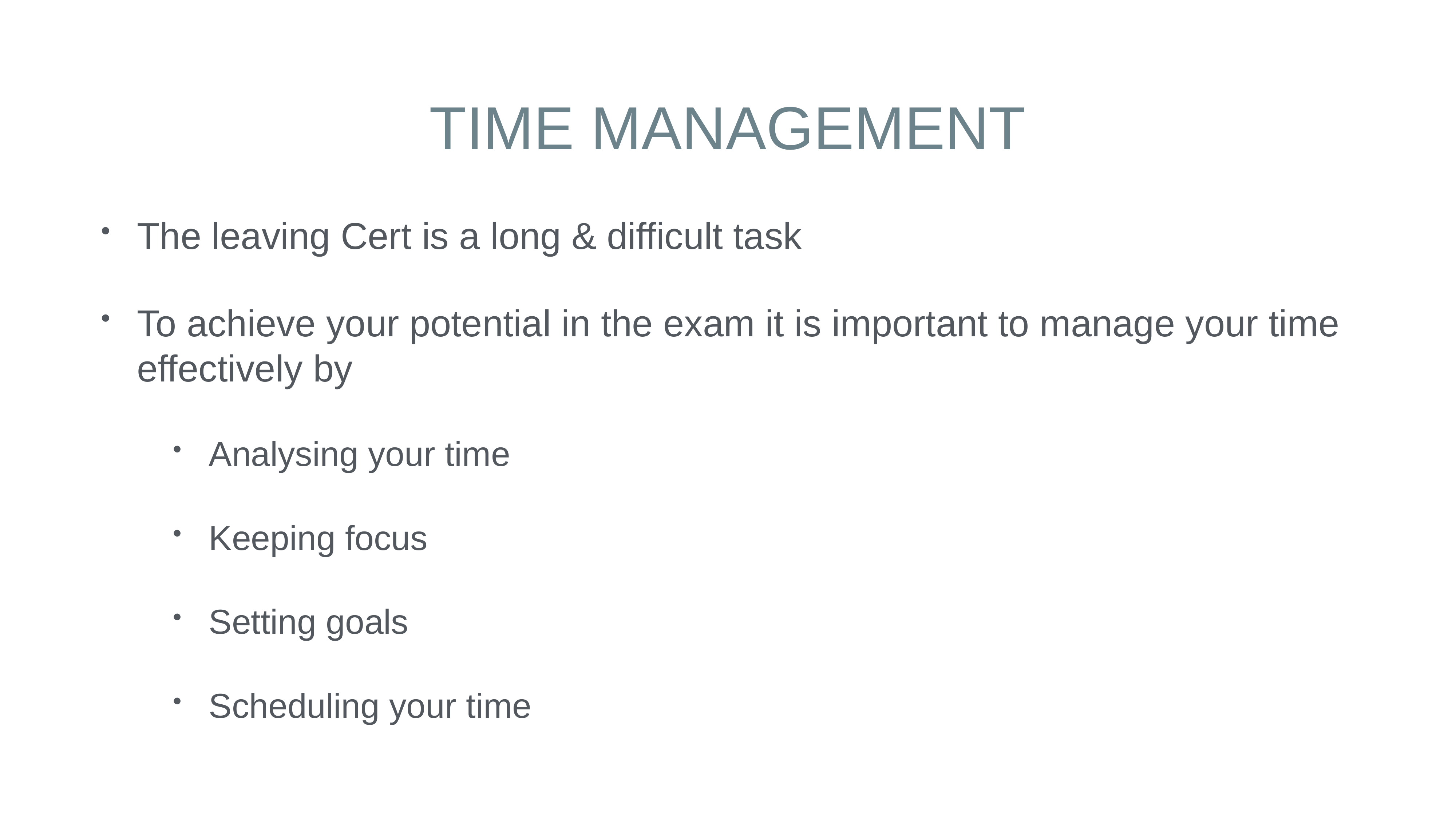

# TIME MANAGEMENT
The leaving Cert is a long & difficult task
To achieve your potential in the exam it is important to manage your time effectively by
Analysing your time
Keeping focus
Setting goals
Scheduling your time